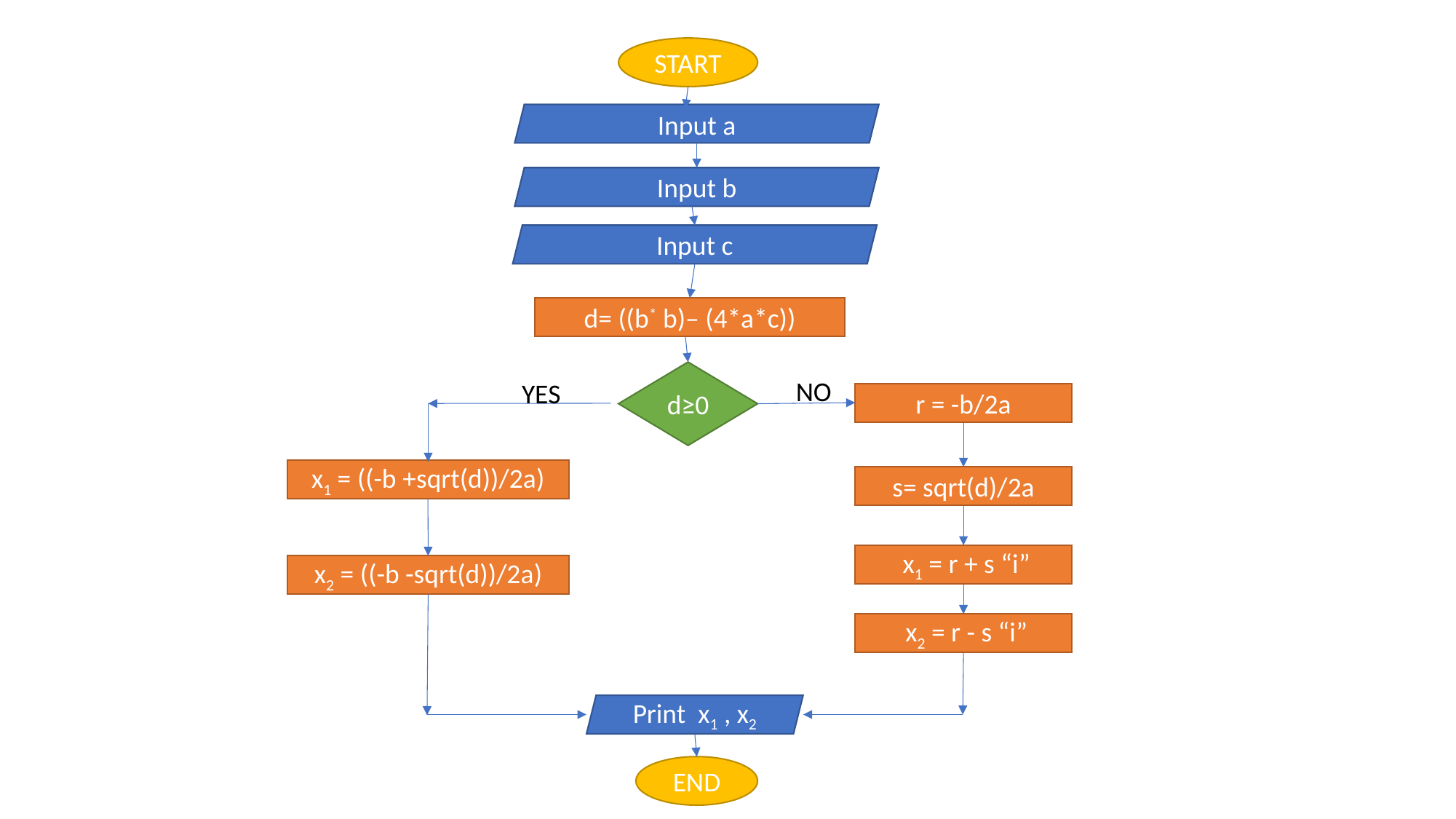

START
# Find the root of a Quadratic Equation Ax2 +Bx + C = 0
Input a
Input b
Input c
d= ((b* b)– (4*a*c))
d≥0
NO
YES
r = -b/2a
x1 = ((-b +sqrt(d))/2a)
s= sqrt(d)/2a
 x1 = r + s “i”
x2 = ((-b -sqrt(d))/2a)
 x2 = r - s “i”
Print  x1 , x2
END